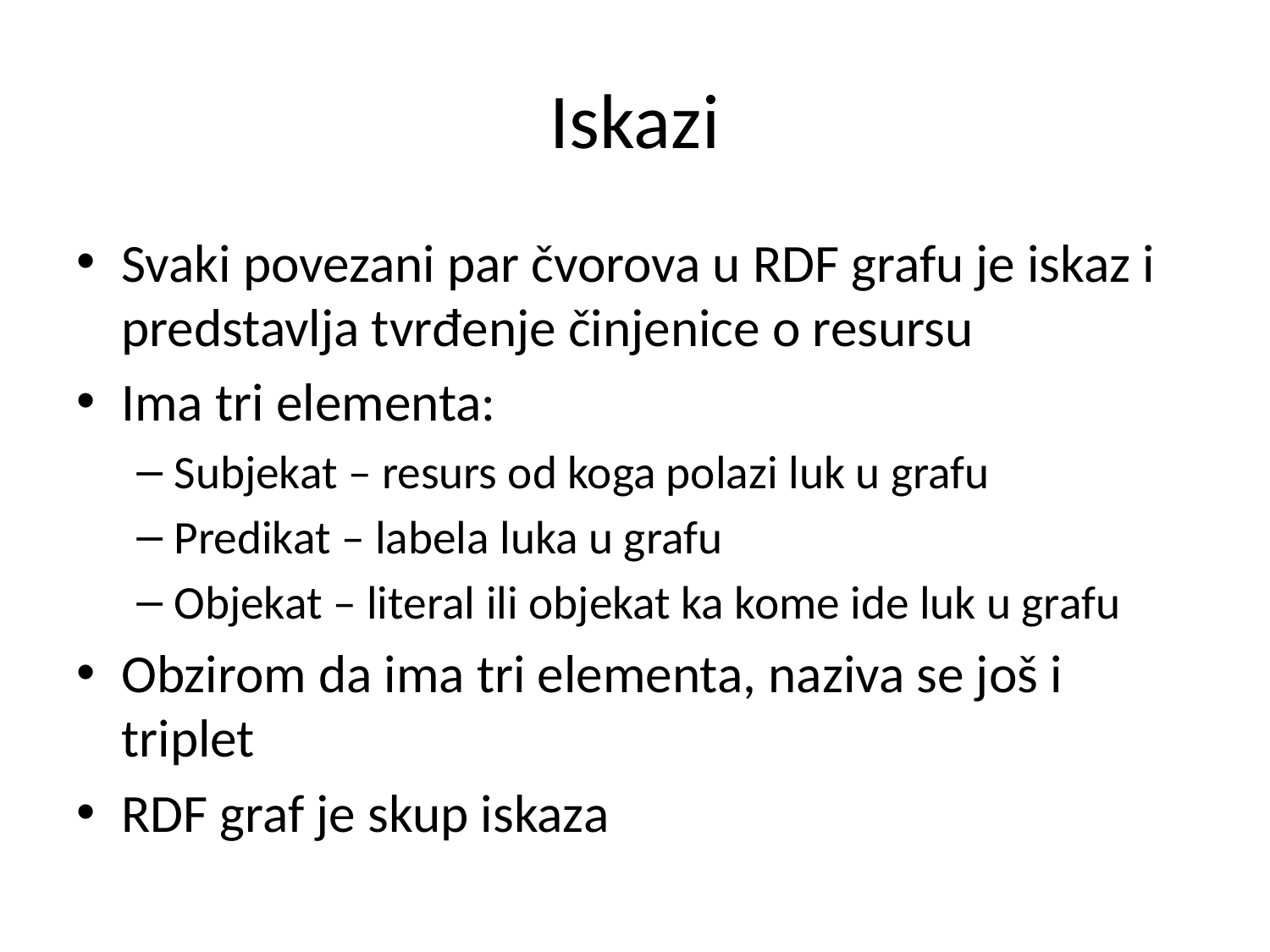

# Iskazi
Svaki povezani par čvorova u RDF grafu je iskaz i predstavlja tvrđenje činjenice o resursu
Ima tri elementa:
Subjekat – resurs od koga polazi luk u grafu
Predikat – labela luka u grafu
Objekat – literal ili objekat ka kome ide luk u grafu
Obzirom da ima tri elementa, naziva se još i triplet
RDF graf je skup iskaza